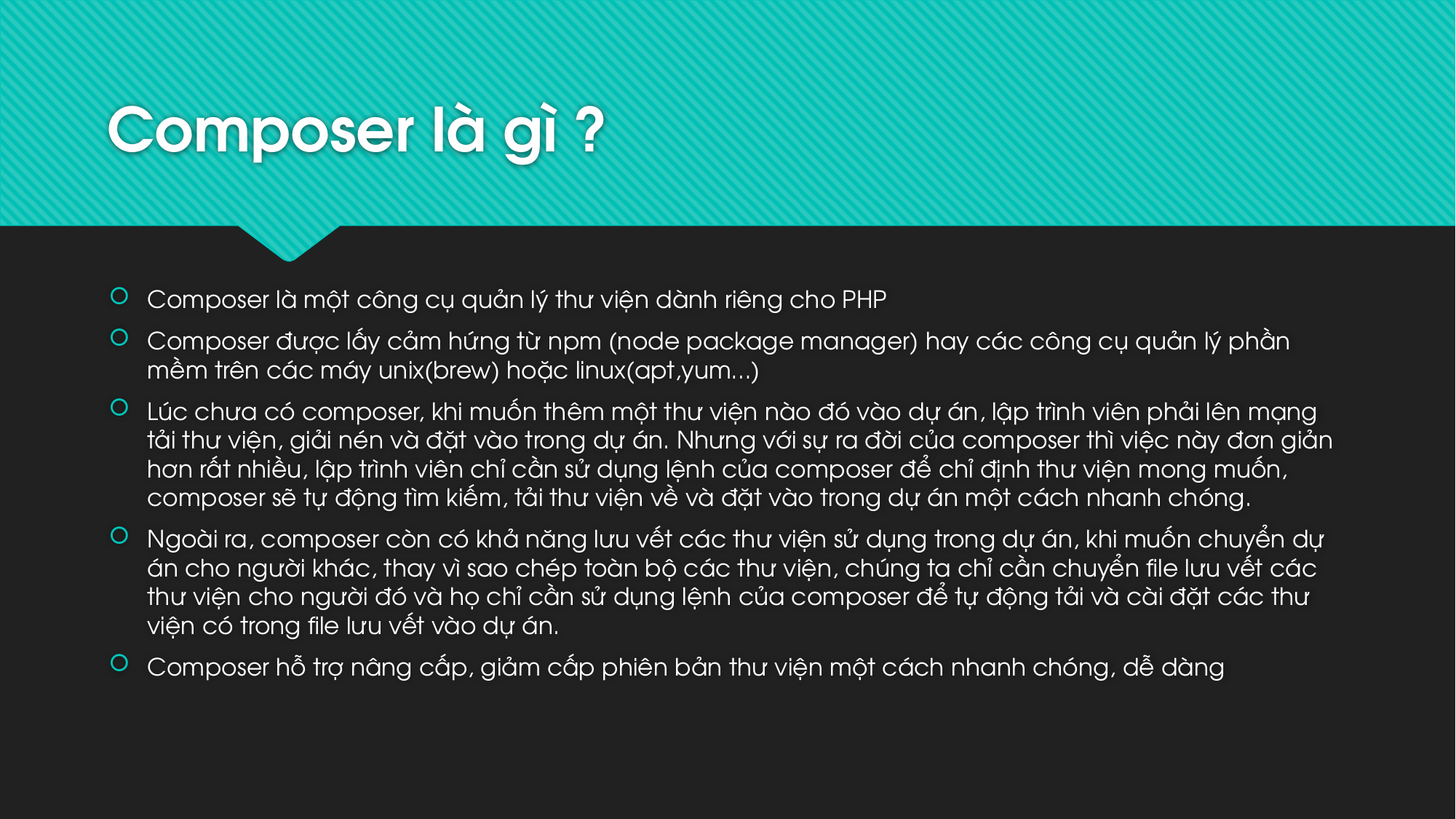

# Composer là gì ?
Composer là một công cụ quản lý thư viện dành riêng cho PHP
Composer được lấy cảm hứng từ npm (node package manager) hay các công cụ quản lý phần mềm trên các máy unix(brew) hoặc linux(apt,yum…)
Lúc chưa có composer, khi muốn thêm một thư viện nào đó vào dự án, lập trình viên phải lên mạng tải thư viện, giải nén và đặt vào trong dự án. Nhưng với sự ra đời của composer thì việc này đơn giản hơn rất nhiều, lập trình viên chỉ cần sử dụng lệnh của composer để chỉ định thư viện mong muốn, composer sẽ tự động tìm kiếm, tải thư viện về và đặt vào trong dự án một cách nhanh chóng.
Ngoài ra, composer còn có khả năng lưu vết các thư viện sử dụng trong dự án, khi muốn chuyển dự án cho người khác, thay vì sao chép toàn bộ các thư viện, chúng ta chỉ cần chuyển file lưu vết các thư viện cho người đó và họ chỉ cần sử dụng lệnh của composer để tự động tải và cài đặt các thư viện có trong file lưu vết vào dự án.
Composer hỗ trợ nâng cấp, giảm cấp phiên bản thư viện một cách nhanh chóng, dễ dàng